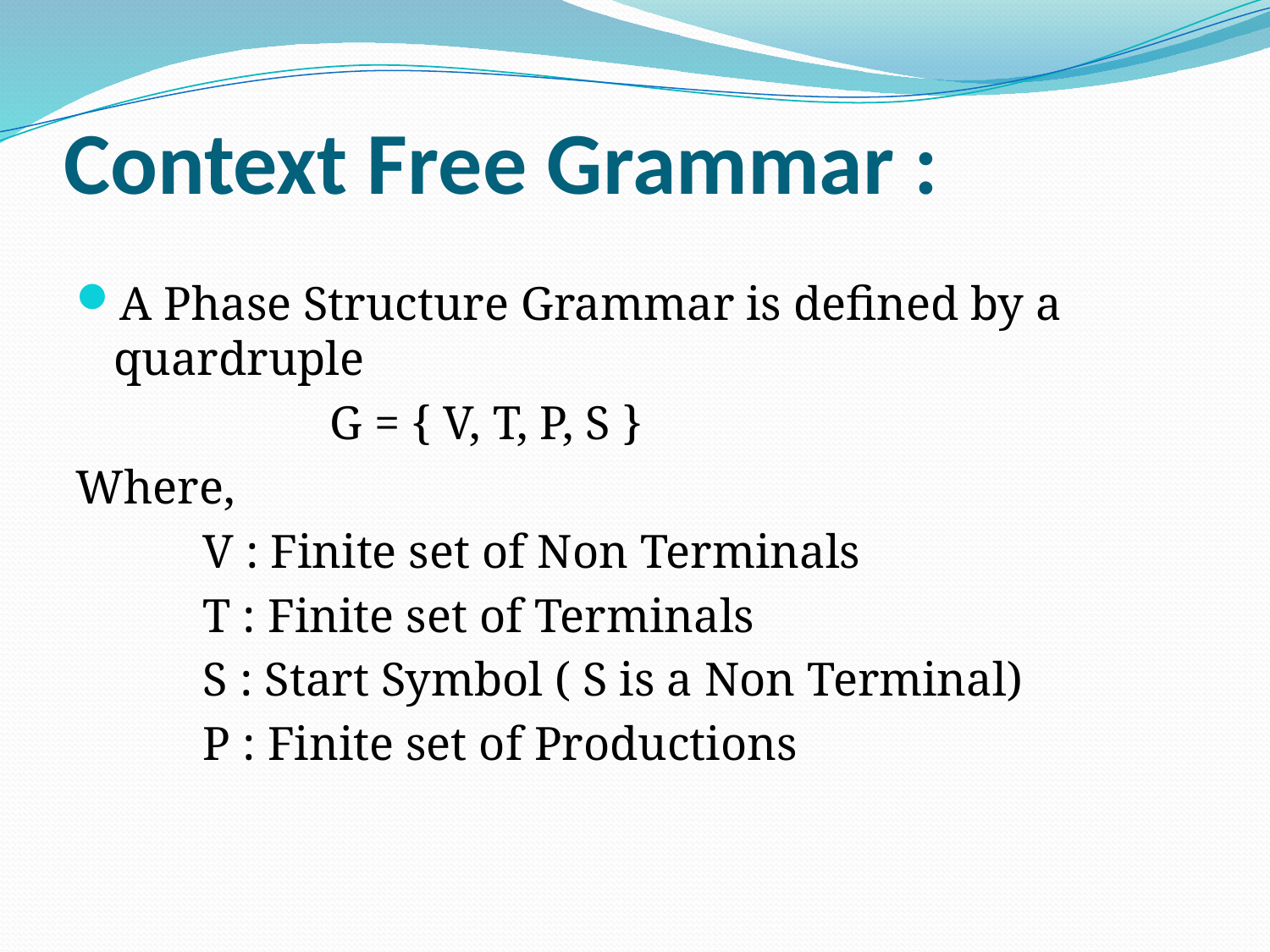

# Context Free Grammar :
A Phase Structure Grammar is defined by a quardruple
		G = { V, T, P, S }
Where,
	V : Finite set of Non Terminals
	T : Finite set of Terminals
	S : Start Symbol ( S is a Non Terminal)
	P : Finite set of Productions